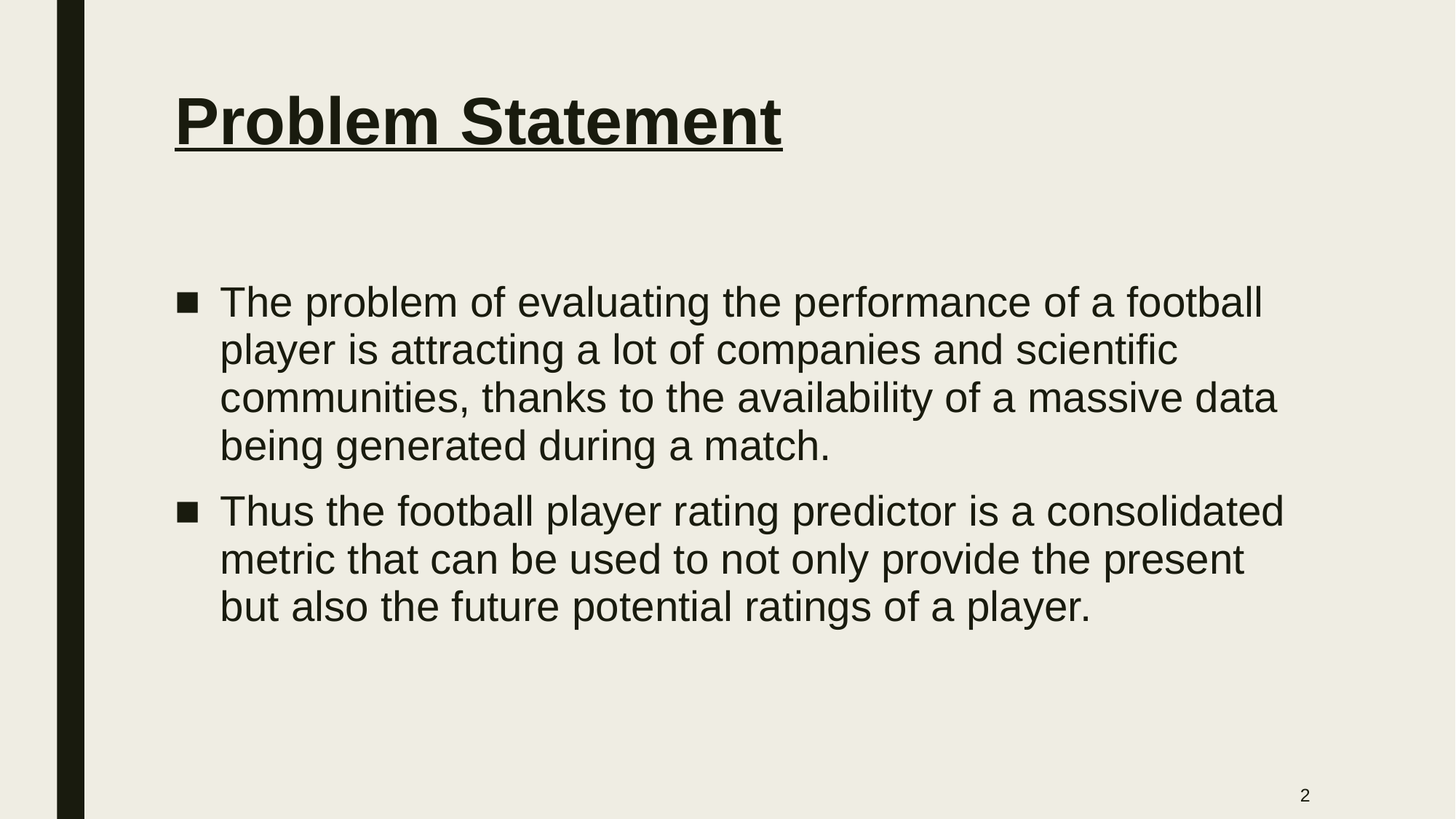

# Problem Statement
The problem of evaluating the performance of a football player is attracting a lot of companies and scientific communities, thanks to the availability of a massive data being generated during a match.
Thus the football player rating predictor is a consolidated metric that can be used to not only provide the present but also the future potential ratings of a player.
2